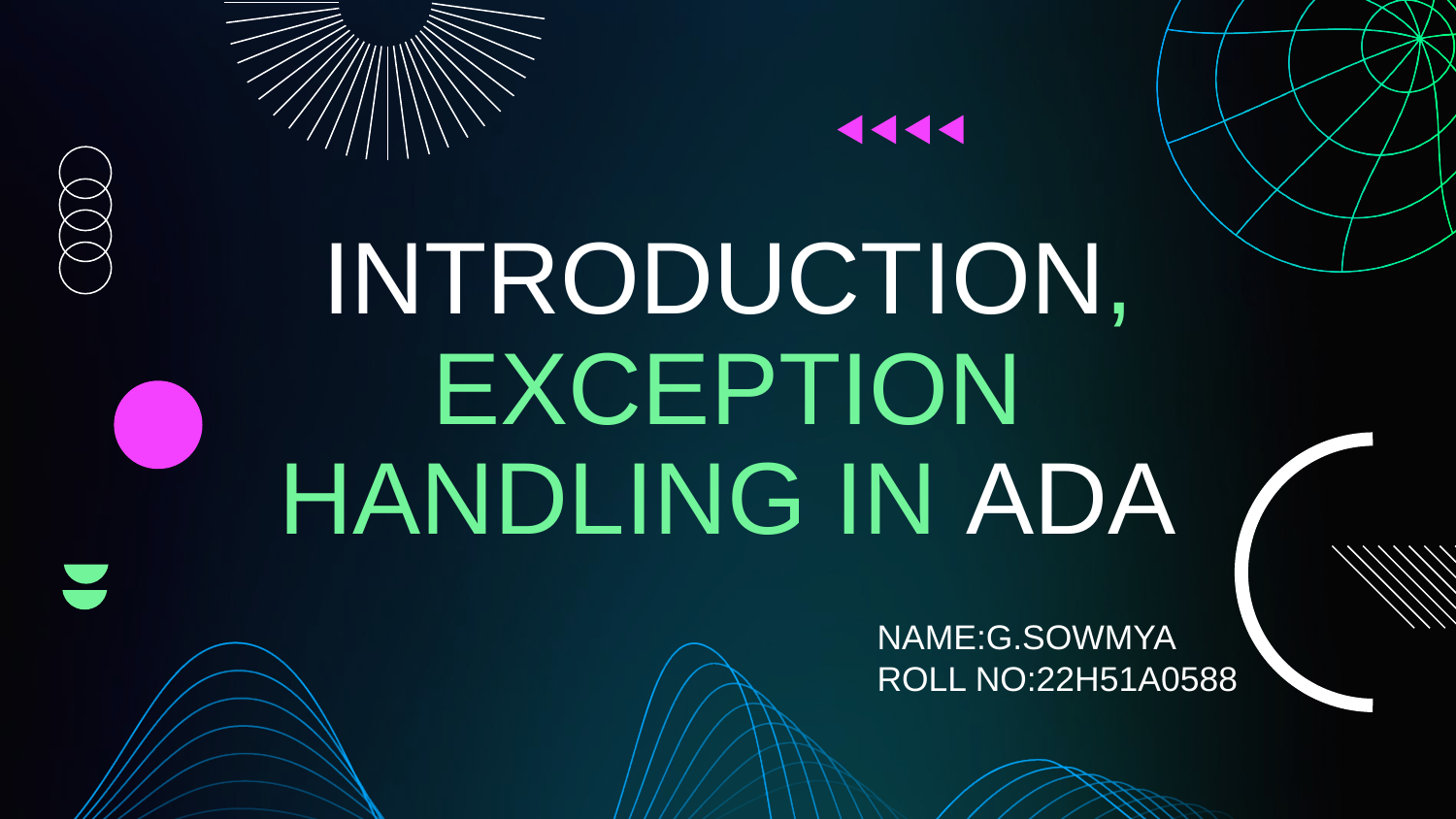

# INTRODUCTION, EXCEPTION HANDLING IN ADA

NAME:G.SOWMYA
ROLL NO:22H51A0588